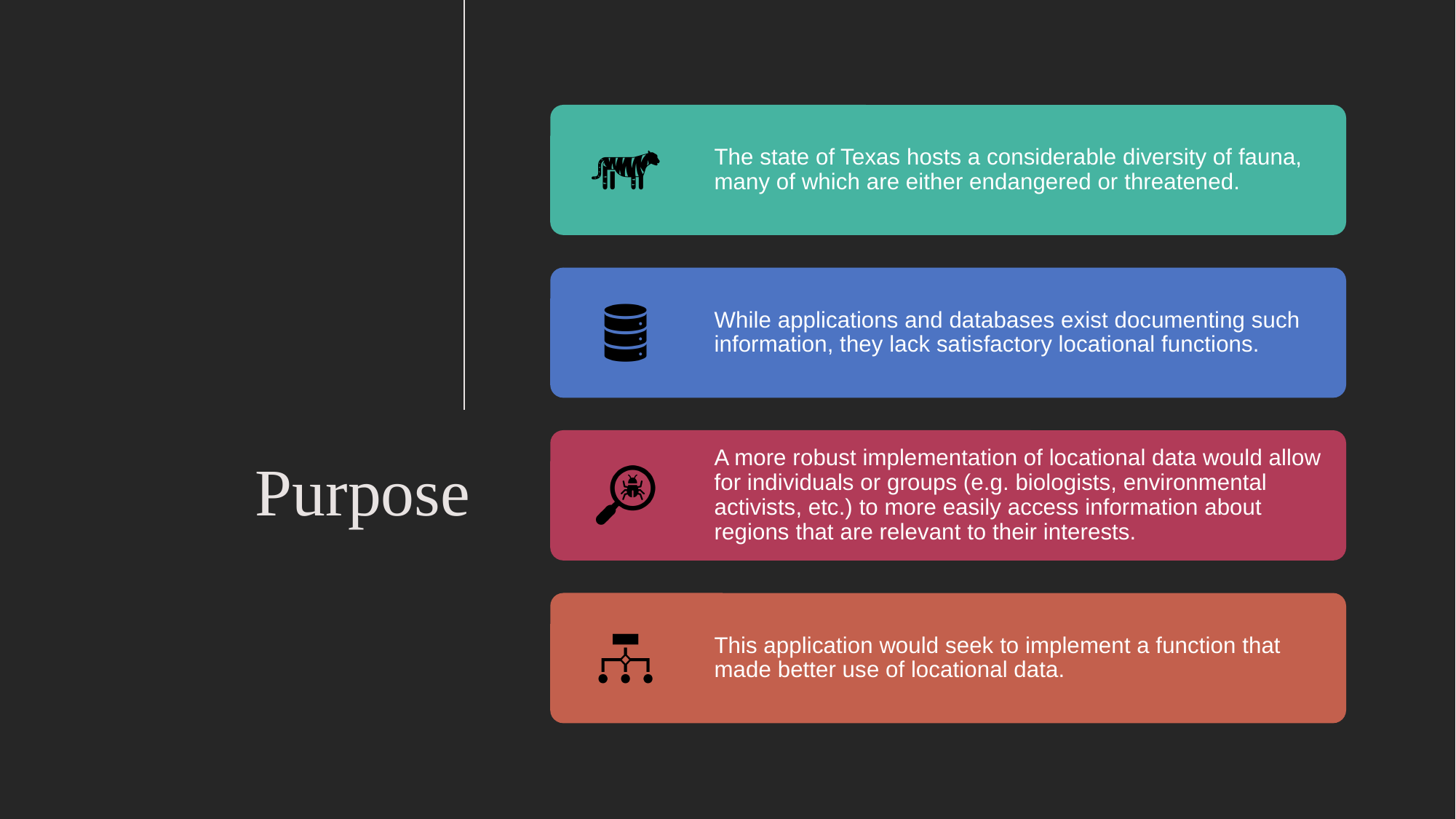

The state of Texas hosts a considerable diversity of fauna, many of which are either endangered or threatened.
While applications and databases exist documenting such information, they lack satisfactory locational functions.
A more robust implementation of locational data would allow for individuals or groups (e.g. biologists, environmental activists, etc.) to more easily access information about regions that are relevant to their interests.
This application would seek to implement a function that made better use of locational data.
# Purpose